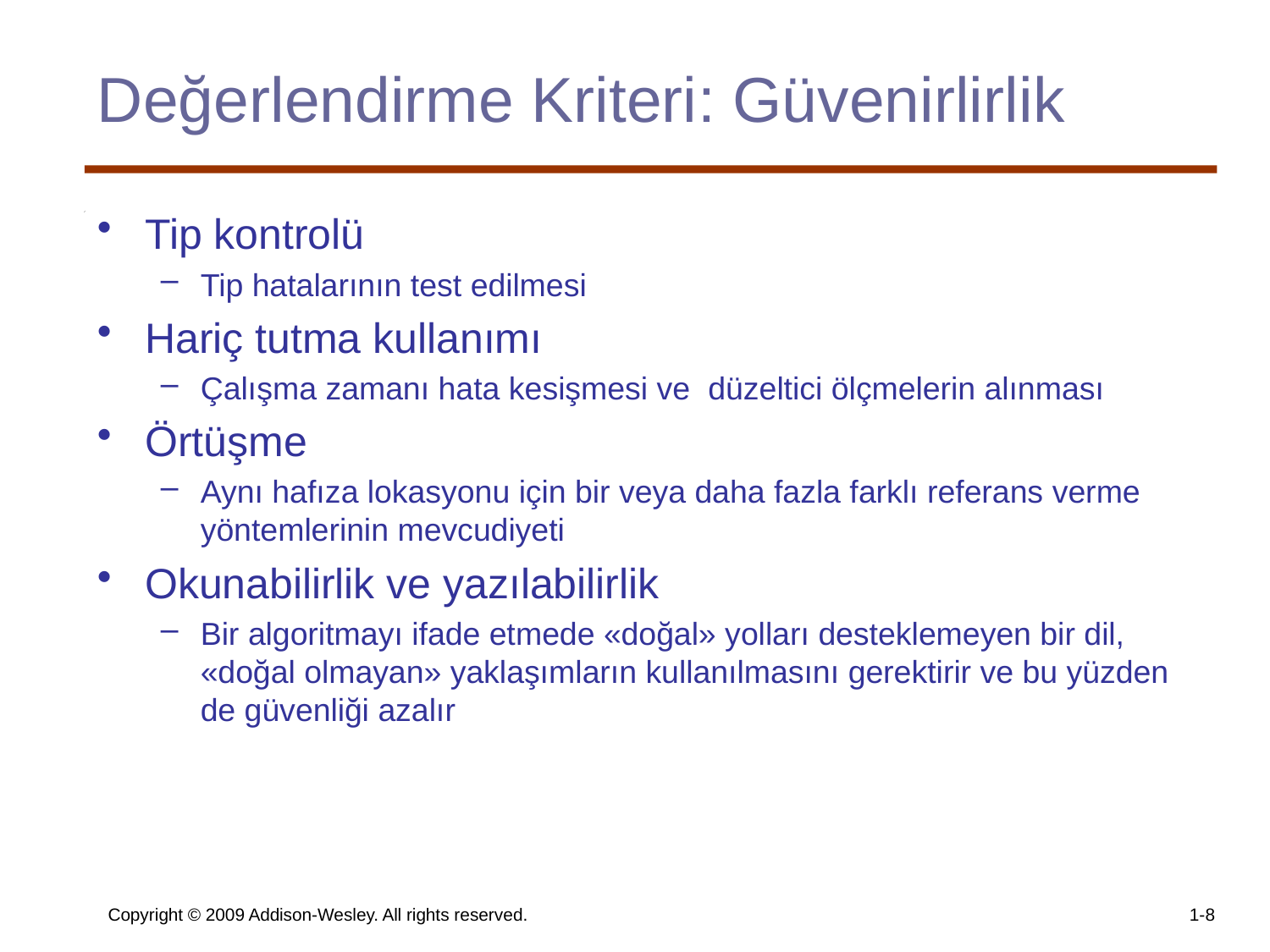

# Değerlendirme Kriteri: Güvenirlirlik
Tip kontrolü
Tip hatalarının test edilmesi
Hariç tutma kullanımı
Çalışma zamanı hata kesişmesi ve  düzeltici ölçmelerin alınması
Örtüşme
Aynı hafıza lokasyonu için bir veya daha fazla farklı referans verme yöntemlerinin mevcudiyeti
Okunabilirlik ve yazılabilirlik
Bir algoritmayı ifade etmede «doğal» yolları desteklemeyen bir dil, «doğal olmayan» yaklaşımların kullanılmasını gerektirir ve bu yüzden de güvenliği azalır

Copyright © 2009 Addison-Wesley. All rights reserved.
1-8